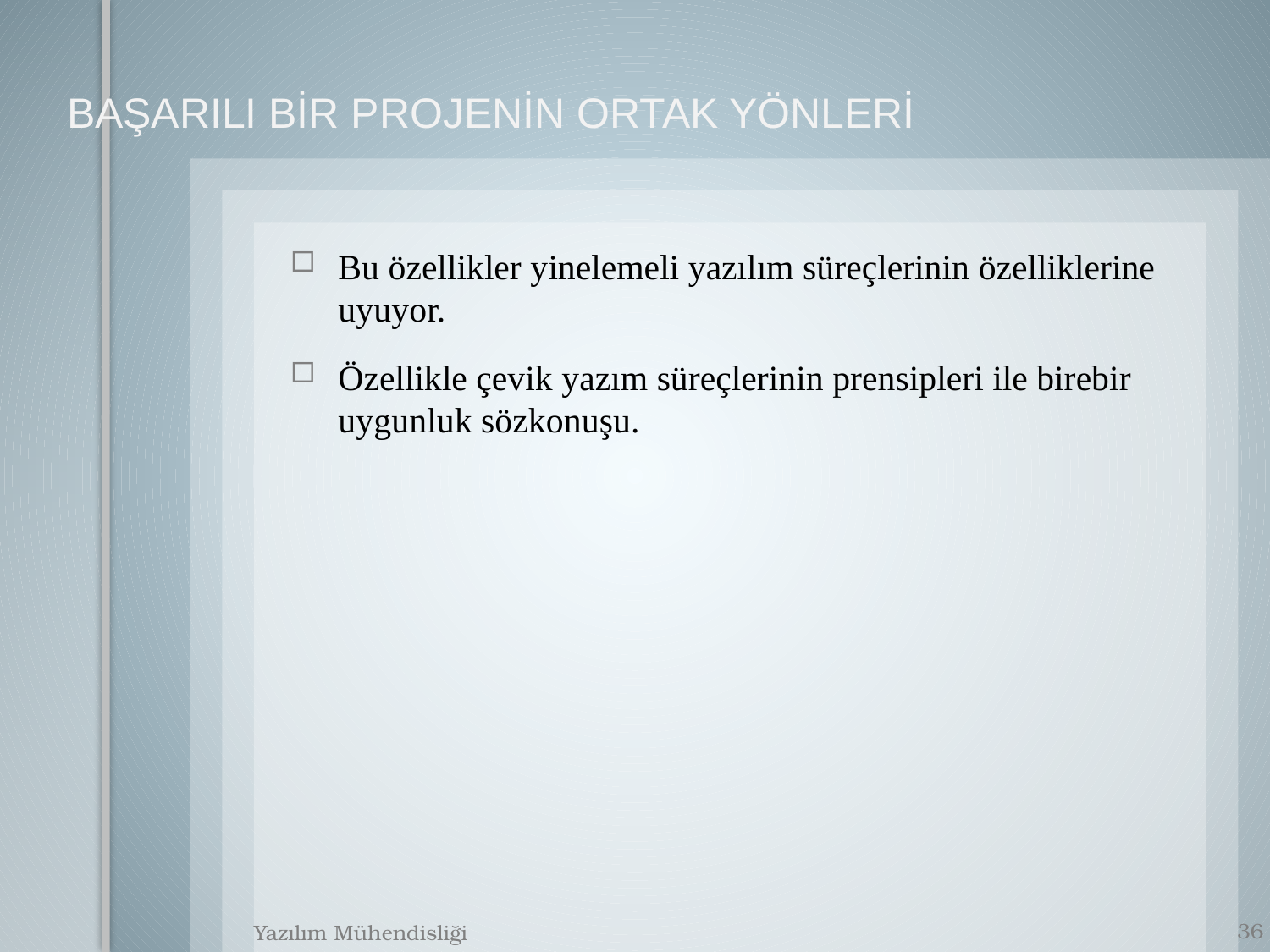

BAŞARILI BİR PROJENİN ORTAK YÖNLERİ
Bu özellikler yinelemeli yazılım süreçlerinin özelliklerine uyuyor.
Özellikle çevik yazım süreçlerinin prensipleri ile birebir uygunluk sözkonuşu.
Yazılım Mühendisliği
36